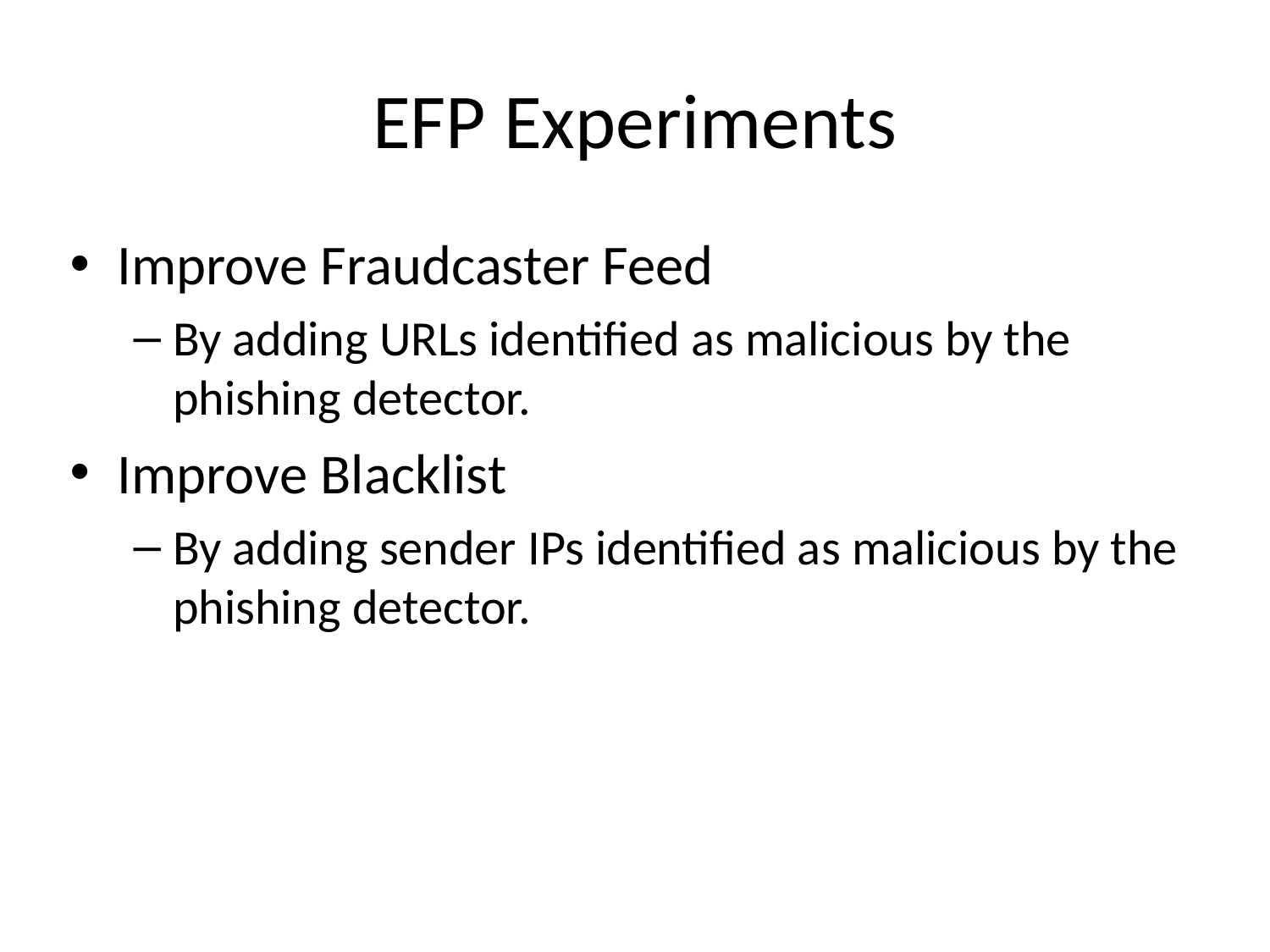

# EFP Experiments
Improve Fraudcaster Feed
By adding URLs identified as malicious by the phishing detector.
Improve Blacklist
By adding sender IPs identified as malicious by the phishing detector.